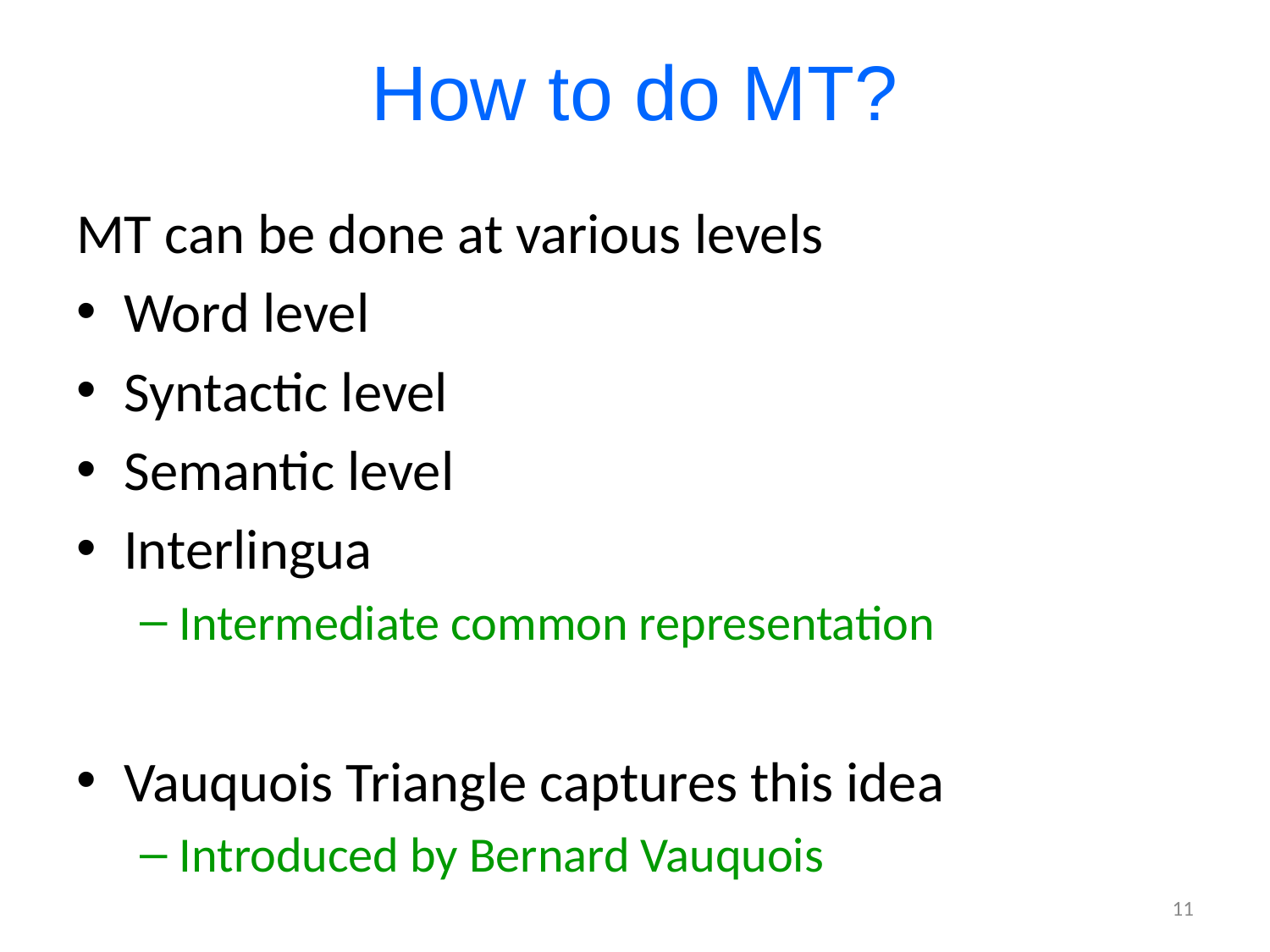

# How to do MT?
MT can be done at various levels
Word level
Syntactic level
Semantic level
Interlingua
Intermediate common representation

Vauquois Triangle captures this idea
Introduced by Bernard Vauquois

11